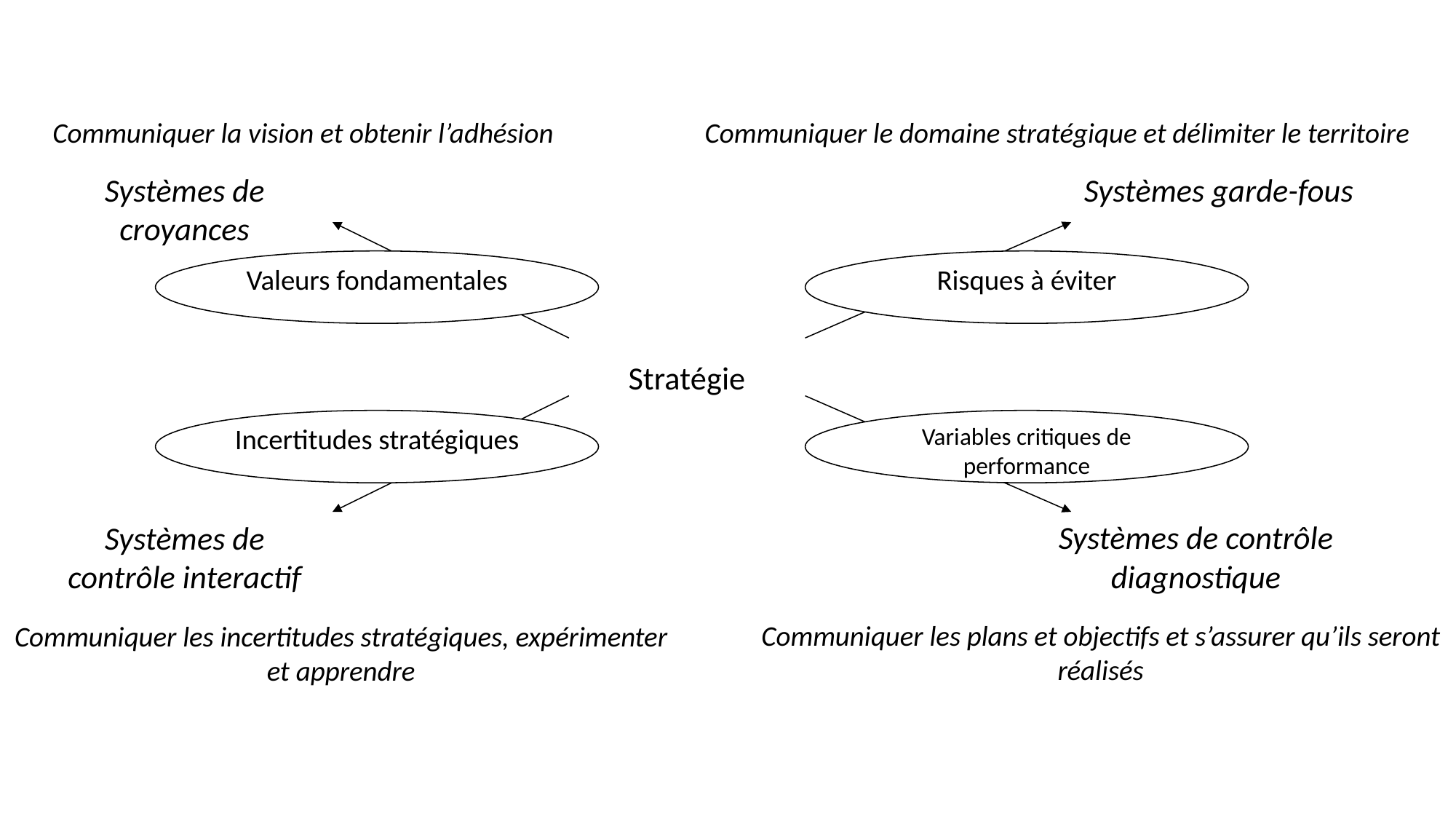

Communiquer le domaine stratégique et délimiter le territoire
Communiquer la vision et obtenir l’adhésion
Systèmes de croyances
Systèmes garde-fous

Valeurs fondamentales
Risques à éviter
Stratégie

Incertitudes stratégiques
Variables critiques de performance
Systèmes de contrôle interactif
Systèmes de contrôle diagnostique
Communiquer les plans et objectifs et s’assurer qu’ils seront réalisés
Communiquer les incertitudes stratégiques, expérimenter et apprendre